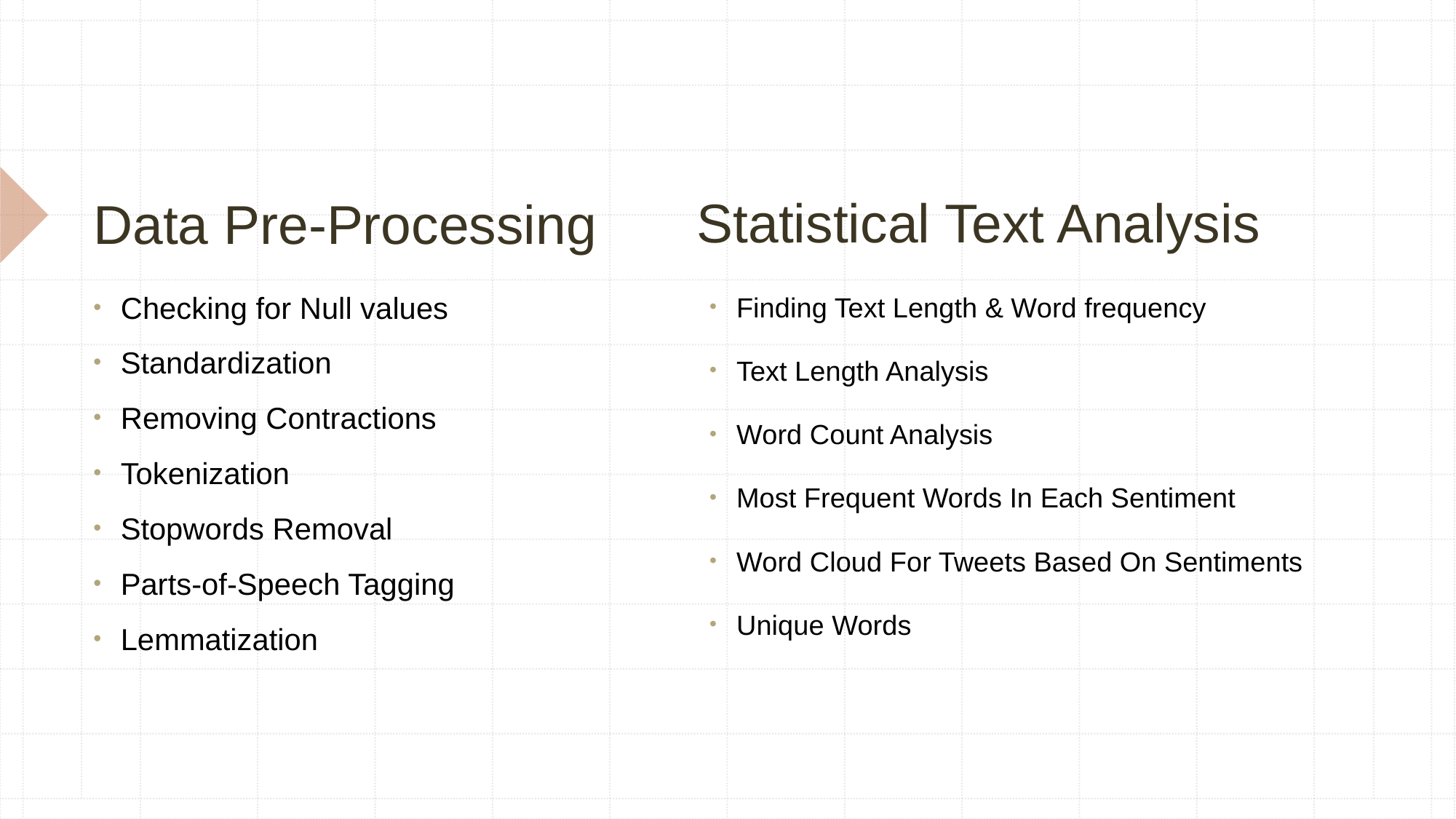

Statistical Text Analysis
# Data Pre-Processing
Finding Text Length & Word frequency
Text Length Analysis
Word Count Analysis
Most Frequent Words In Each Sentiment
Word Cloud For Tweets Based On Sentiments
Unique Words
Checking for Null values
Standardization
Removing Contractions
Tokenization
Stopwords Removal
Parts-of-Speech Tagging
Lemmatization